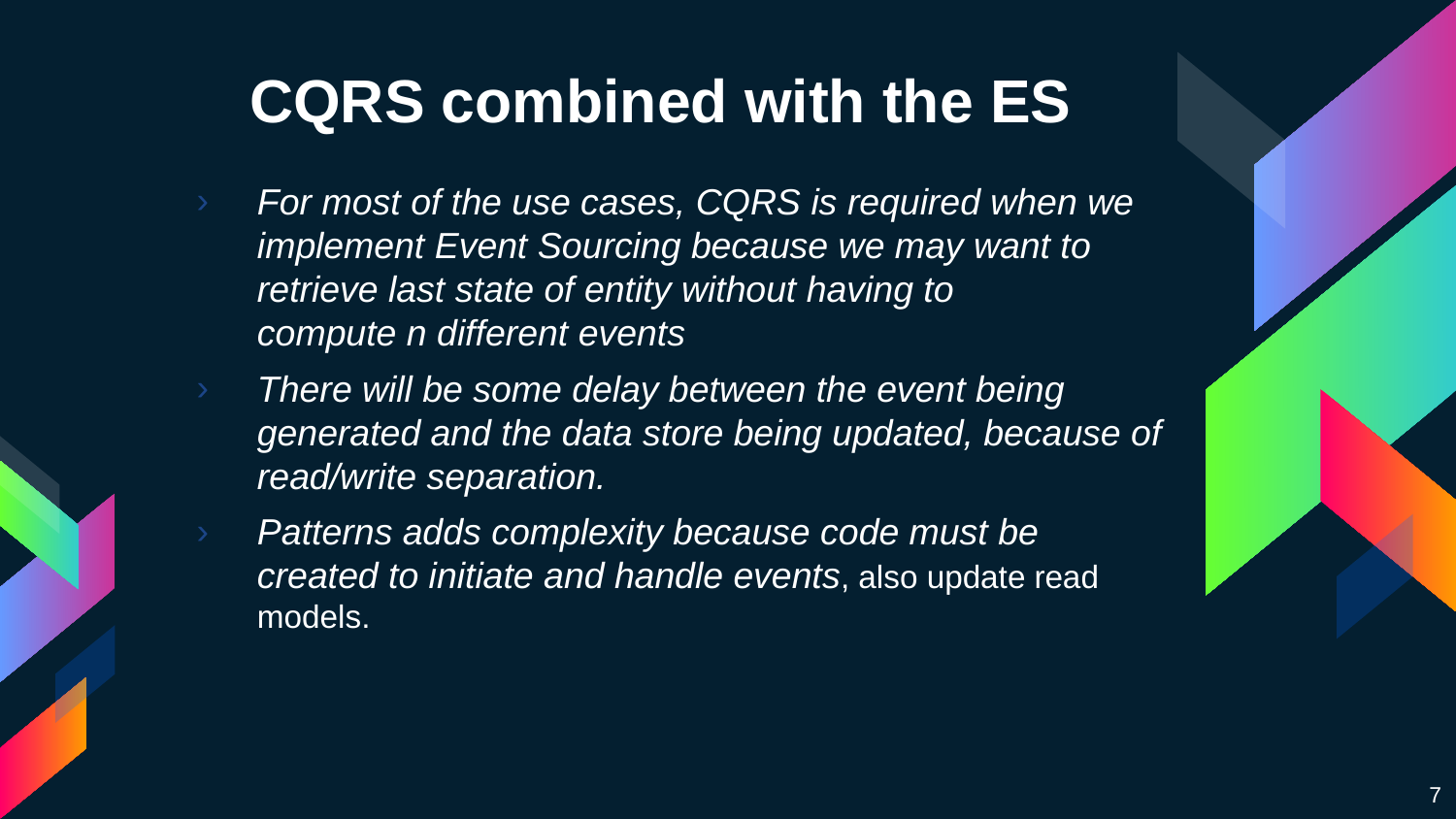

# CQRS combined with the ES
For most of the use cases, CQRS is required when we implement Event Sourcing because we may want to retrieve last state of entity without having to compute n different events
There will be some delay between the event being generated and the data store being updated, because of read/write separation.
Patterns adds complexity because code must be created to initiate and handle events, also update read models.

7